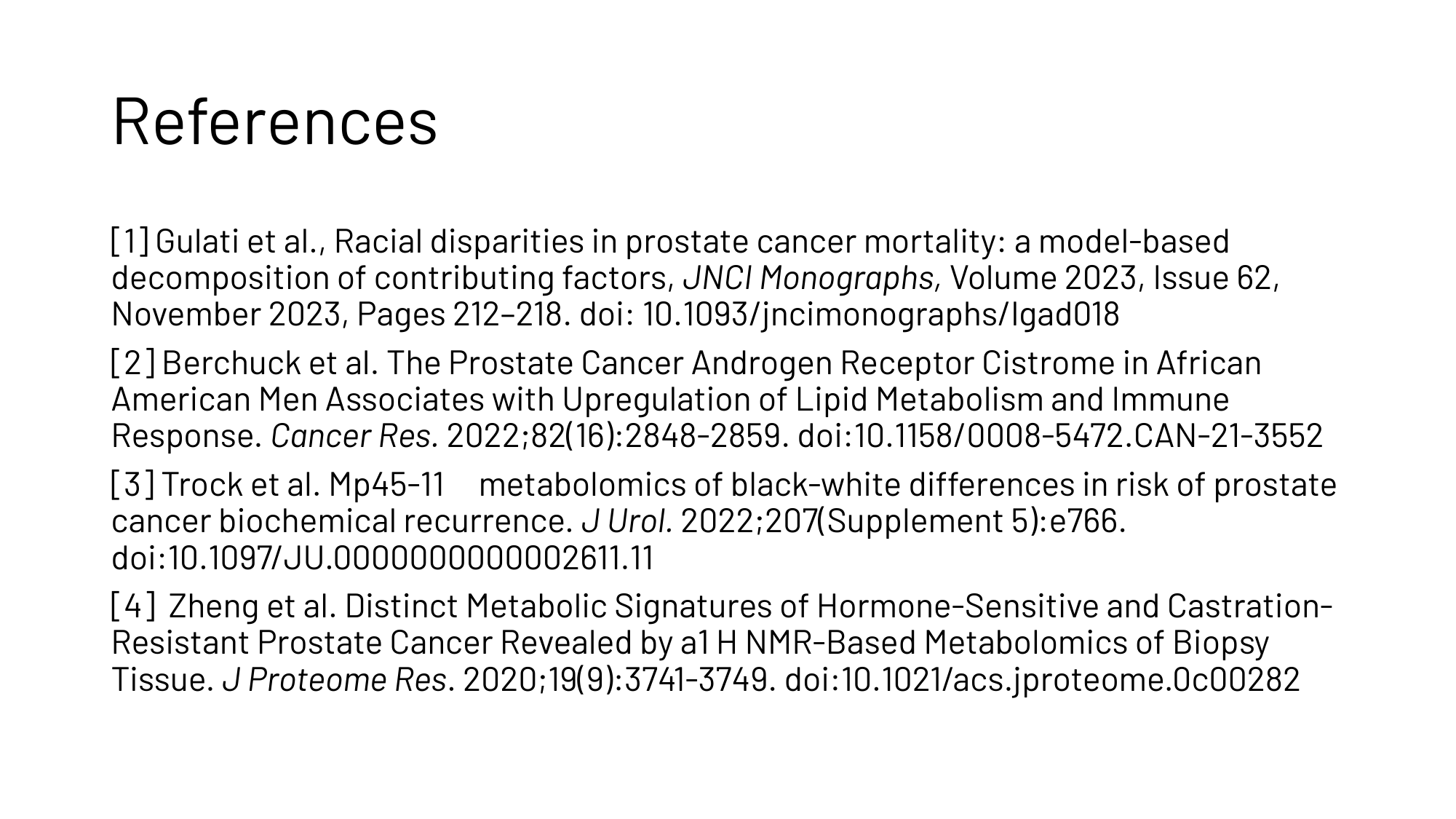

# References
[1] Gulati et al., Racial disparities in prostate cancer mortality: a model-based decomposition of contributing factors, JNCI Monographs, Volume 2023, Issue 62, November 2023, Pages 212–218. doi: 10.1093/jncimonographs/lgad018
[2] Berchuck et al. The Prostate Cancer Androgen Receptor Cistrome in African American Men Associates with Upregulation of Lipid Metabolism and Immune Response. Cancer Res. 2022;82(16):2848-2859. doi:10.1158/0008-5472.CAN-21-3552
[3] Trock et al. Mp45-11 metabolomics of black-white differences in risk of prostate cancer biochemical recurrence. J Urol. 2022;207(Supplement 5):e766. doi:10.1097/JU.0000000000002611.11
[4]  Zheng et al. Distinct Metabolic Signatures of Hormone-Sensitive and Castration-Resistant Prostate Cancer Revealed by a1 H NMR-Based Metabolomics of Biopsy Tissue. J Proteome Res. 2020;19(9):3741-3749. doi:10.1021/acs.jproteome.0c00282